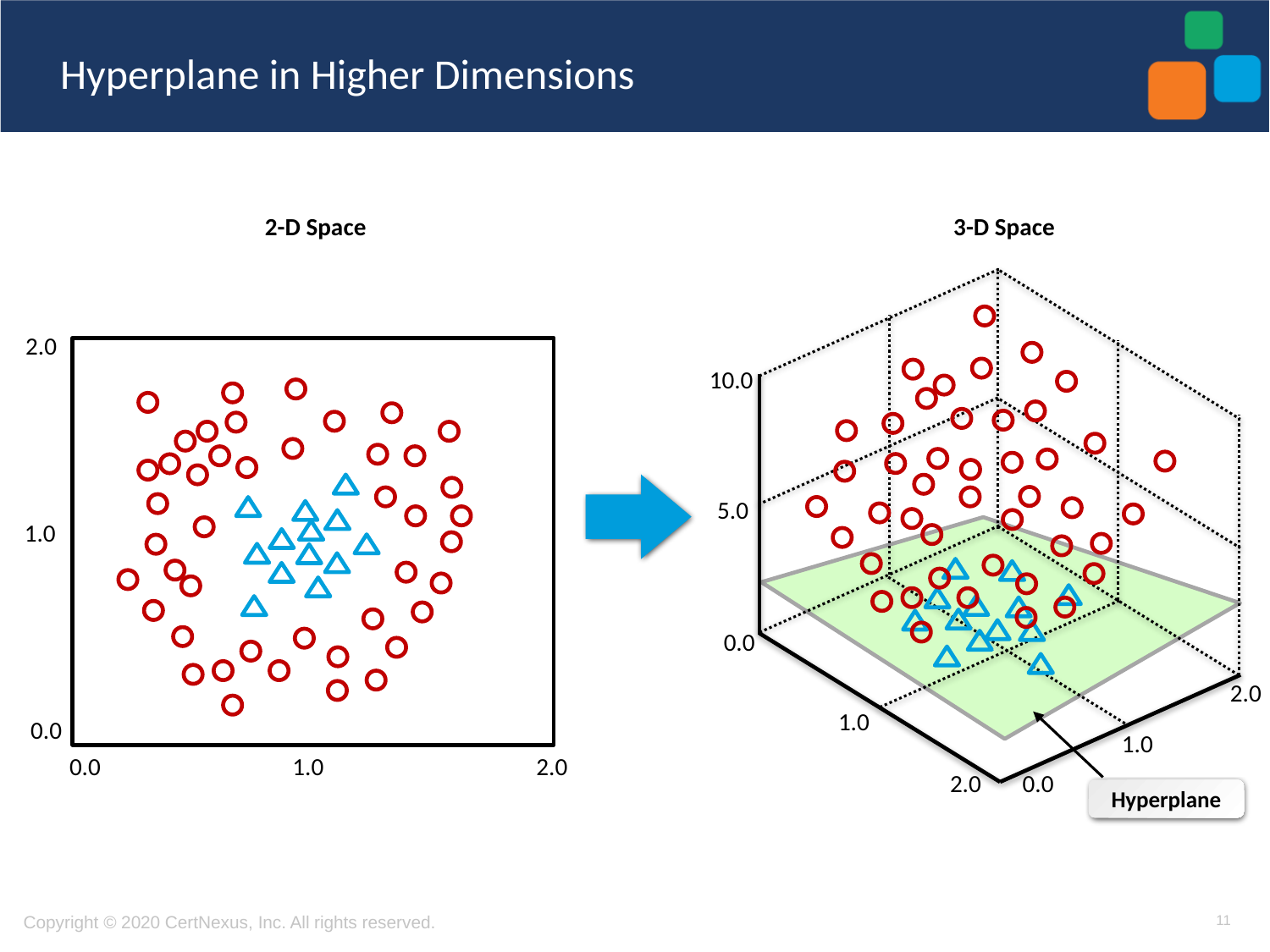

# Hyperplane in Higher Dimensions
2-D Space
3-D Space

2.0

10.0

5.0

1.0

0.0

2.0

1.0
0.0

1.0
2.0
0.0
1.0
0.0
2.0
Hyperplane
11